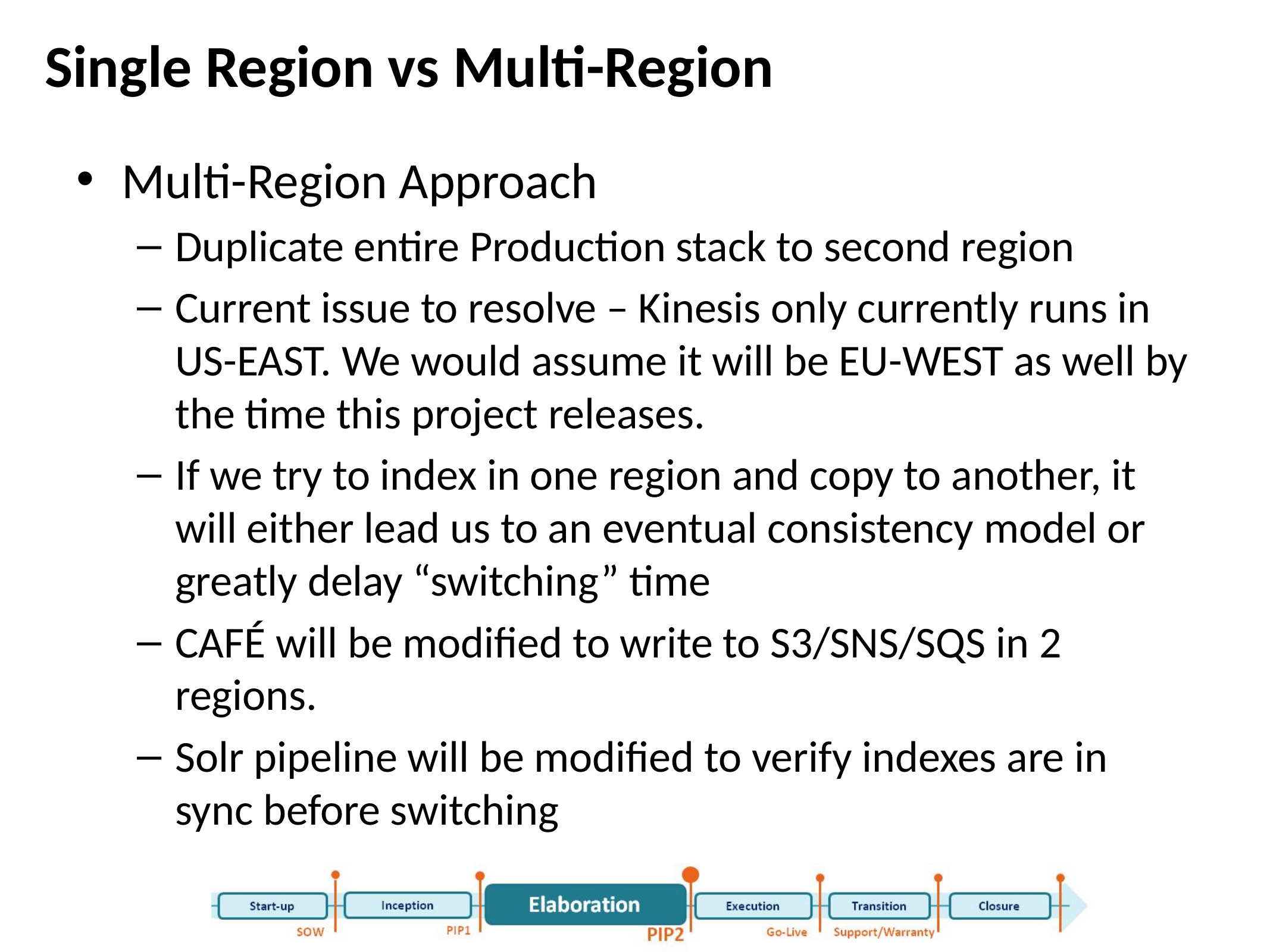

# Single Region vs Multi-Region
Multi-Region Approach
Duplicate entire Production stack to second region
Current issue to resolve – Kinesis only currently runs in US-EAST. We would assume it will be EU-WEST as well by the time this project releases.
If we try to index in one region and copy to another, it will either lead us to an eventual consistency model or greatly delay “switching” time
CAFÉ will be modified to write to S3/SNS/SQS in 2 regions.
Solr pipeline will be modified to verify indexes are in sync before switching